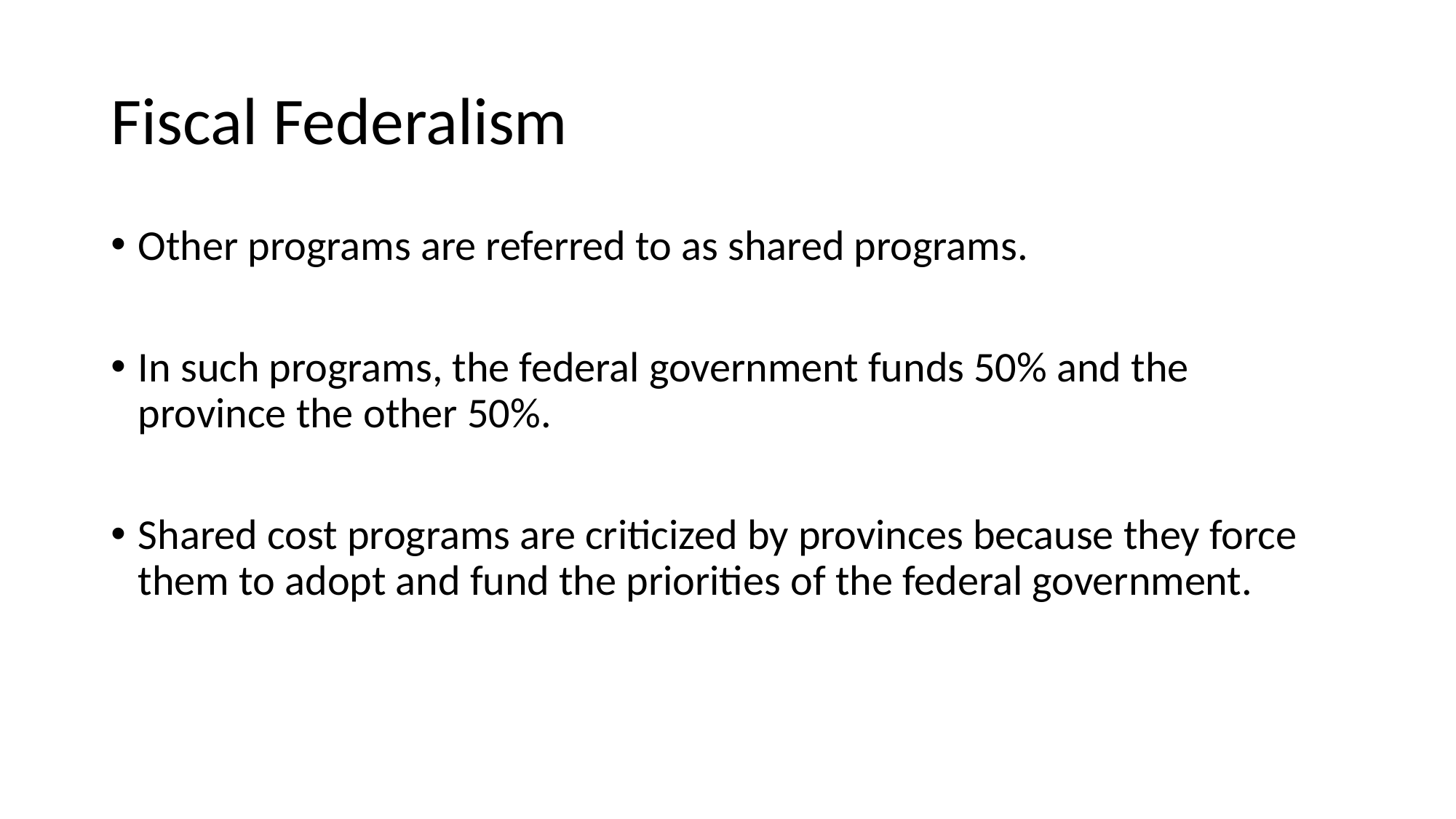

# Fiscal Federalism
Other programs are referred to as shared programs.

In such programs, the federal government funds 50% and the province the other 50%.

Shared cost programs are criticized by provinces because they force them to adopt and fund the priorities of the federal government.